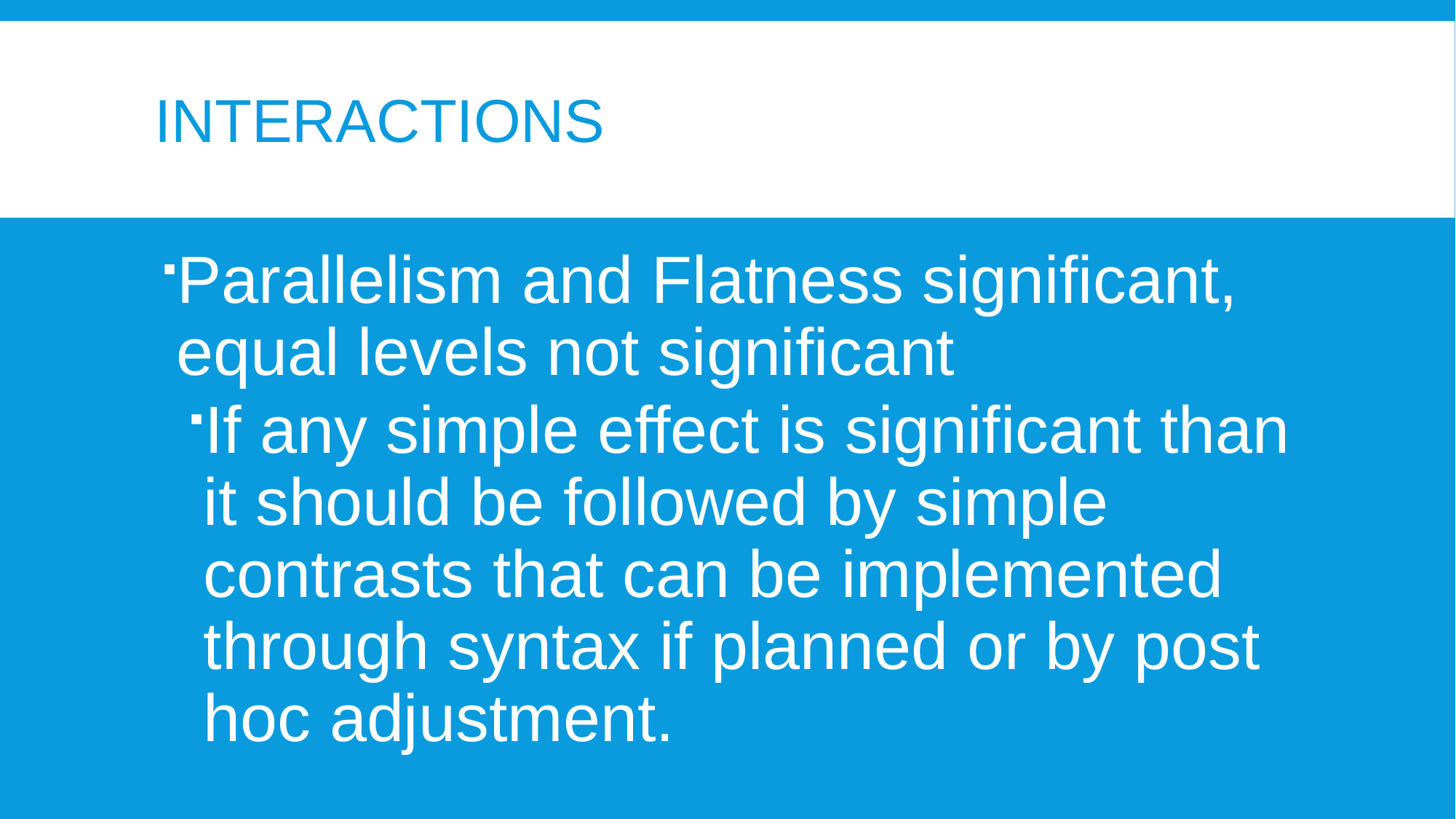

# Interactions
Parallelism and Flatness significant, equal levels not significant
If any simple effect is significant than it should be followed by simple contrasts that can be implemented through syntax if planned or by post hoc adjustment.